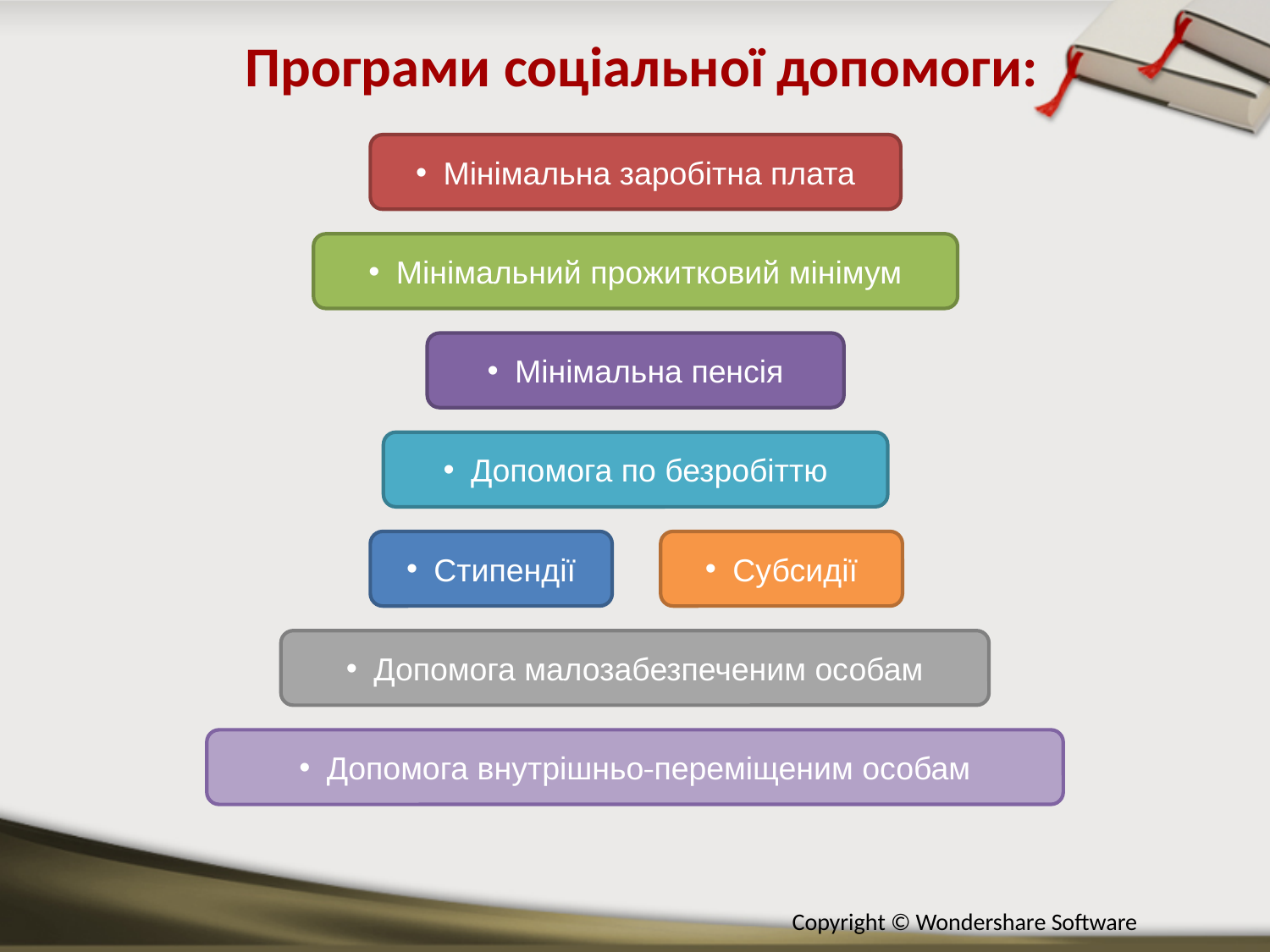

Програми соціальної допомоги:
Мінімальна заробітна плата
Мінімальний прожитковий мінімум
Мінімальна пенсія
Допомога по безробіттю
Стипендії
Субсидії
Допомога малозабезпеченим особам
Допомога внутрішньо-переміщеним особам